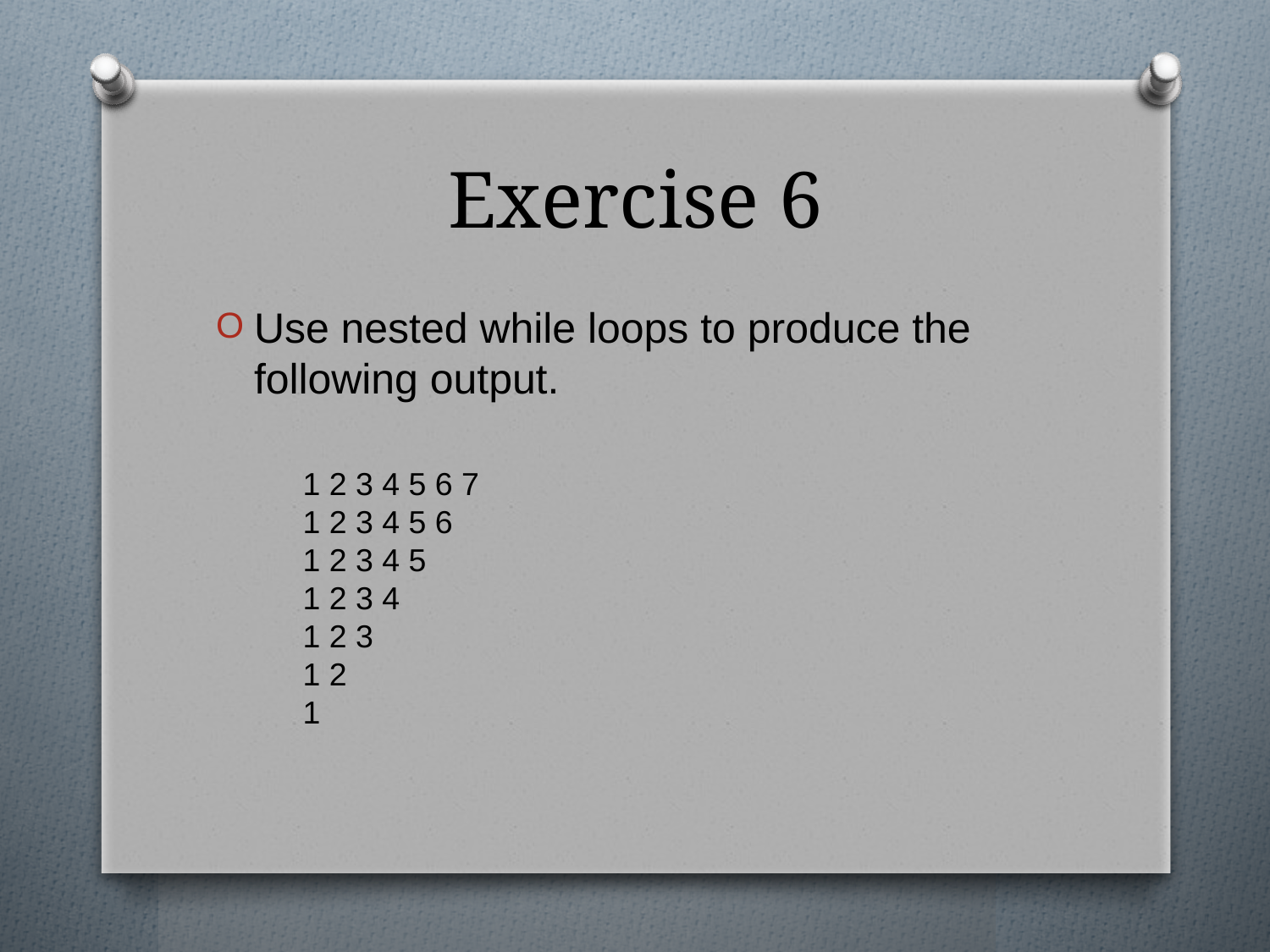

# Exercise 6
Use nested while loops to produce the following output.
1 2 3 4 5 6 7
1 2 3 4 5 6
1 2 3 4 5
1 2 3 4
1 2 3
1 2
1